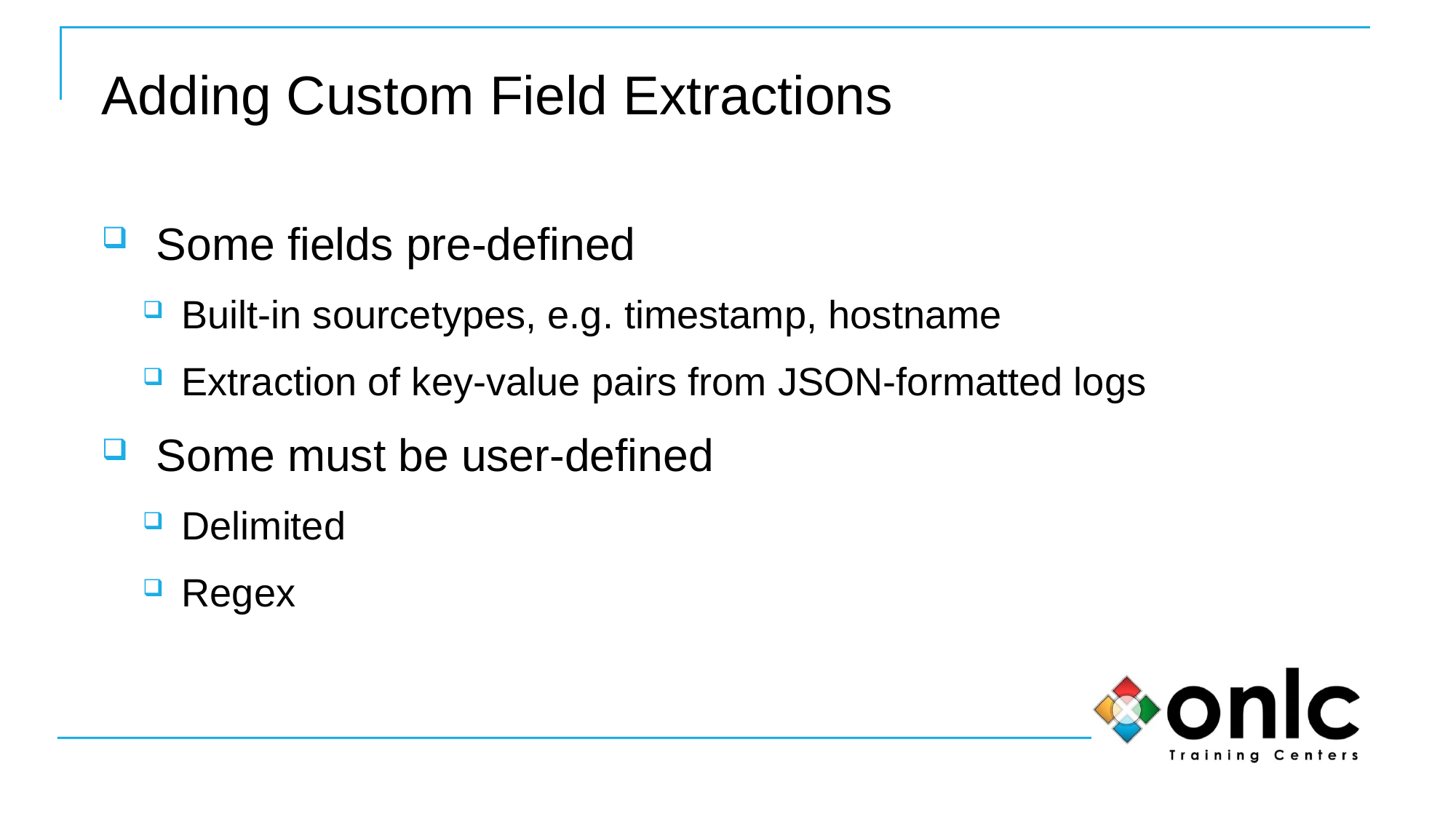

# Adding Custom Field Extractions
Some fields pre-defined
Built-in sourcetypes, e.g. timestamp, hostname
Extraction of key-value pairs from JSON-formatted logs
Some must be user-defined
Delimited
Regex